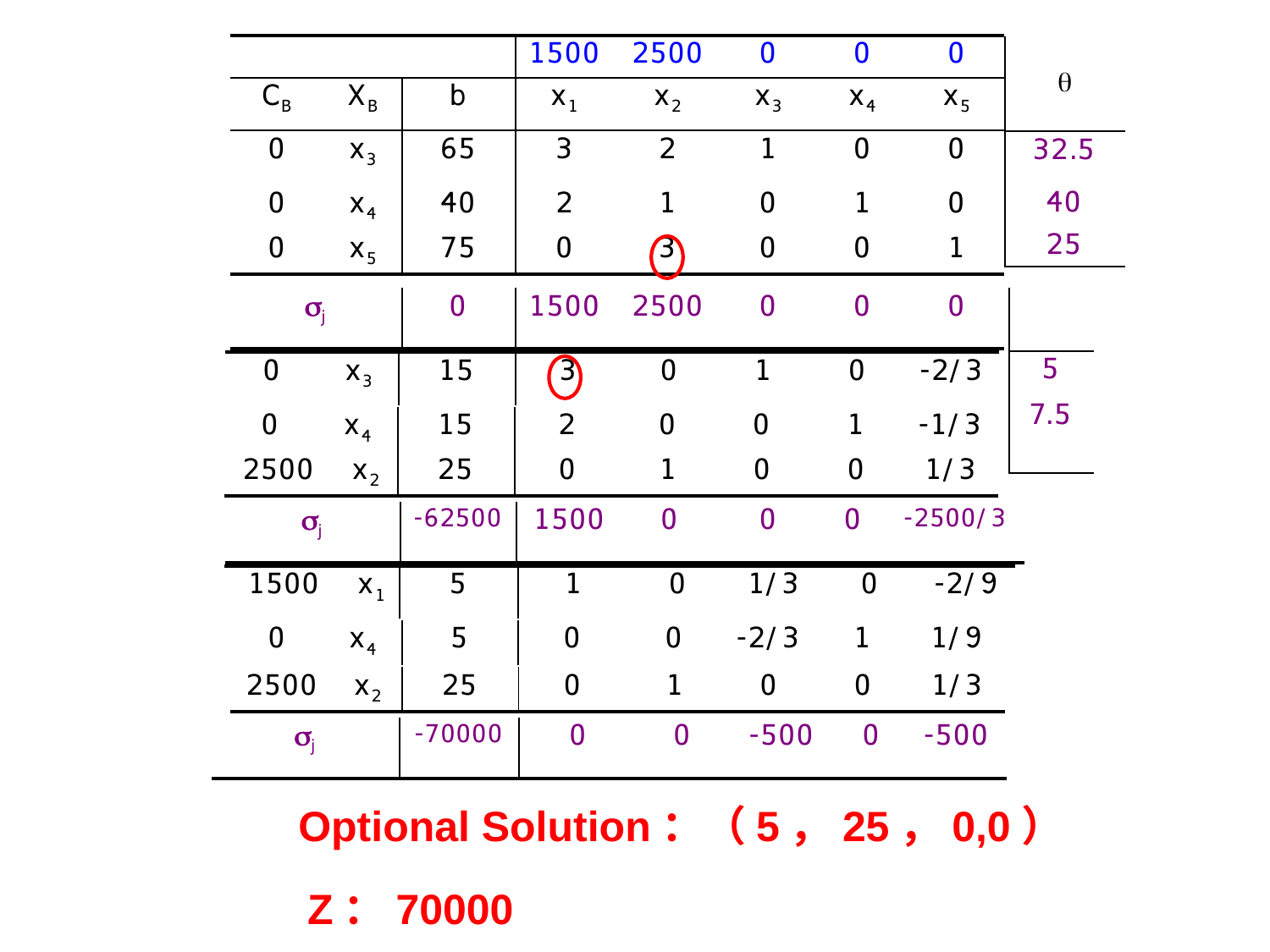

|  |  |  | 1500 | 2500 | 0 | 0 | 0 |
| --- | --- | --- | --- | --- | --- | --- | --- |
| CB | XB | b | x1 | x2 | x3 | x4 | x5 |
| 0 | x3 | 65 | 3 | 2 | 1 | 0 | 0 |
| 0 | x4 | 40 | 2 | 1 | 0 | 1 | 0 |
| 0 | x5 | 75 | 0 | 3 | 0 | 0 | 1 |
| θ |
| --- |
| 32.5 |
| 40 |
| 25 |

|  |
| --- |
| 5 |
| 7.5 |
|  |
| σj | 0 | 1500 | 2500 | 0 | 0 | 0 |
| --- | --- | --- | --- | --- | --- | --- |
| 0 | x3 | 15 | 3 | 0 | 1 | 0 | -2/3 |
| --- | --- | --- | --- | --- | --- | --- | --- |

| 0 | x4 | 15 | 2 | 0 | 0 | 1 | -1/3 |
| --- | --- | --- | --- | --- | --- | --- | --- |
| 2500 | x2 | 25 | 0 | 1 | 0 | 0 | 1/3 |
| --- | --- | --- | --- | --- | --- | --- | --- |
| σj | -62500 | 1500 | 0 | 0 | 0 | -2500/3 |
| --- | --- | --- | --- | --- | --- | --- |
| 1500 | x1 | 5 | 1 | 0 | 1/3 | 0 | -2/9 |
| --- | --- | --- | --- | --- | --- | --- | --- |
| 0 | x4 | 5 | 0 | 0 | -2/3 | 1 | 1/9 |
| --- | --- | --- | --- | --- | --- | --- | --- |
| 2500 | x2 | 25 | 0 | 1 | 0 | 0 | 1/3 |
| --- | --- | --- | --- | --- | --- | --- | --- |
| σj | -70000 | 0 | 0 | -500 | 0 | -500 |
| --- | --- | --- | --- | --- | --- | --- |
Optional Solution：（5，25，0,0）
Z：70000